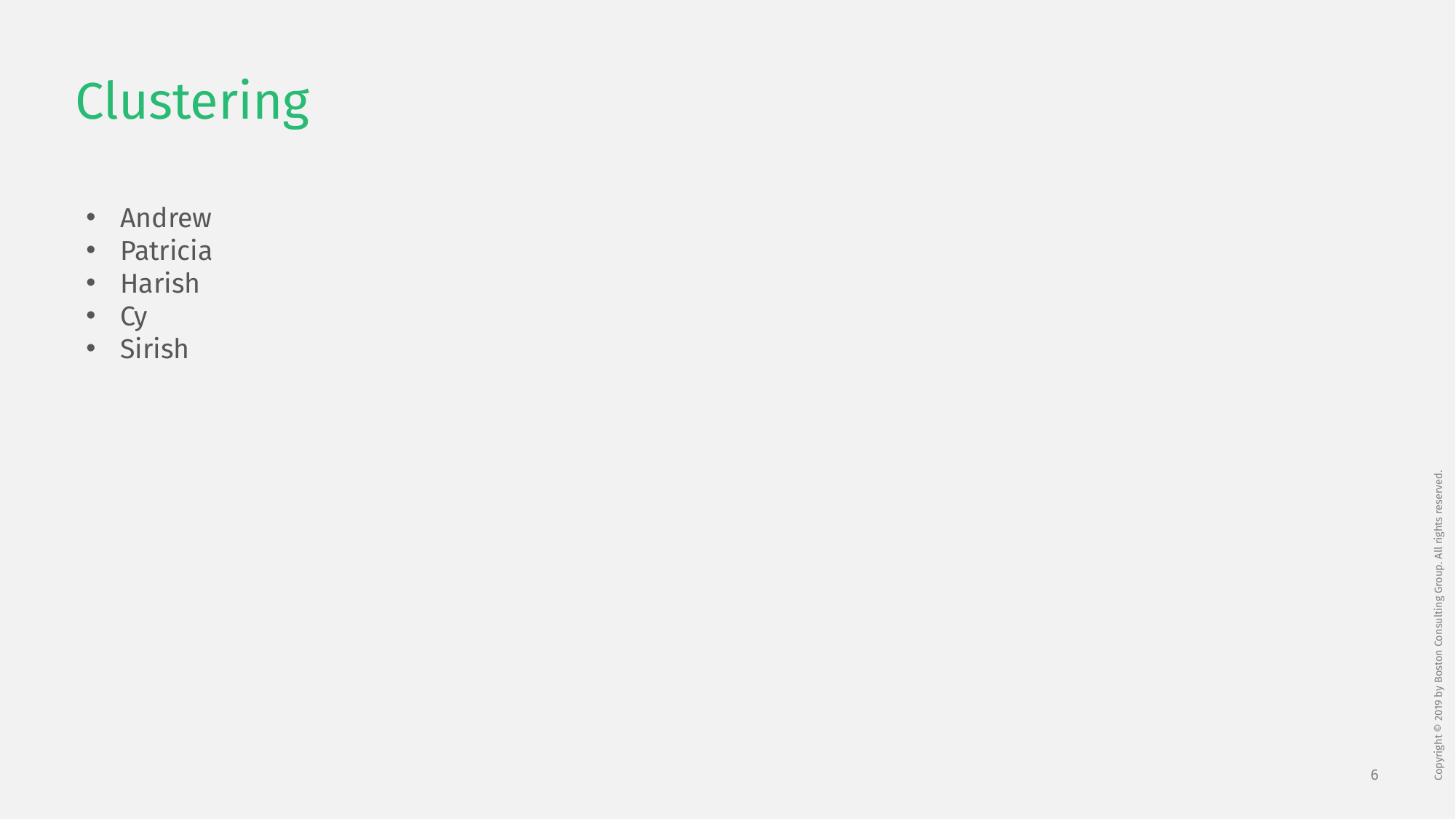

# Clustering
Andrew
Patricia
Harish
Cy
Sirish